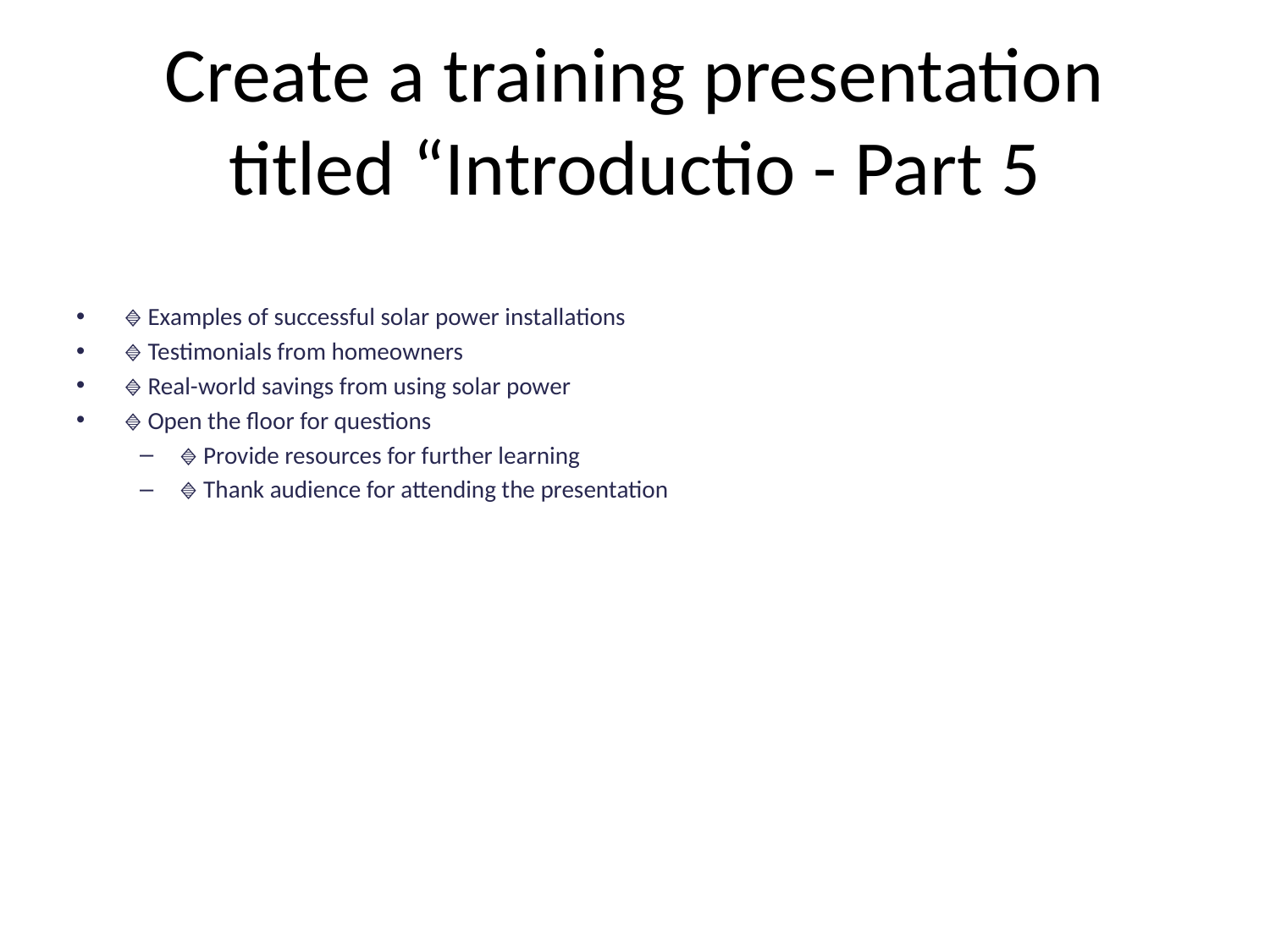

# Create a training presentation titled “Introductio - Part 5

🔹 Examples of successful solar power installations
🔹 Testimonials from homeowners
🔹 Real-world savings from using solar power
🔹 Open the floor for questions
🔹 Provide resources for further learning
🔹 Thank audience for attending the presentation